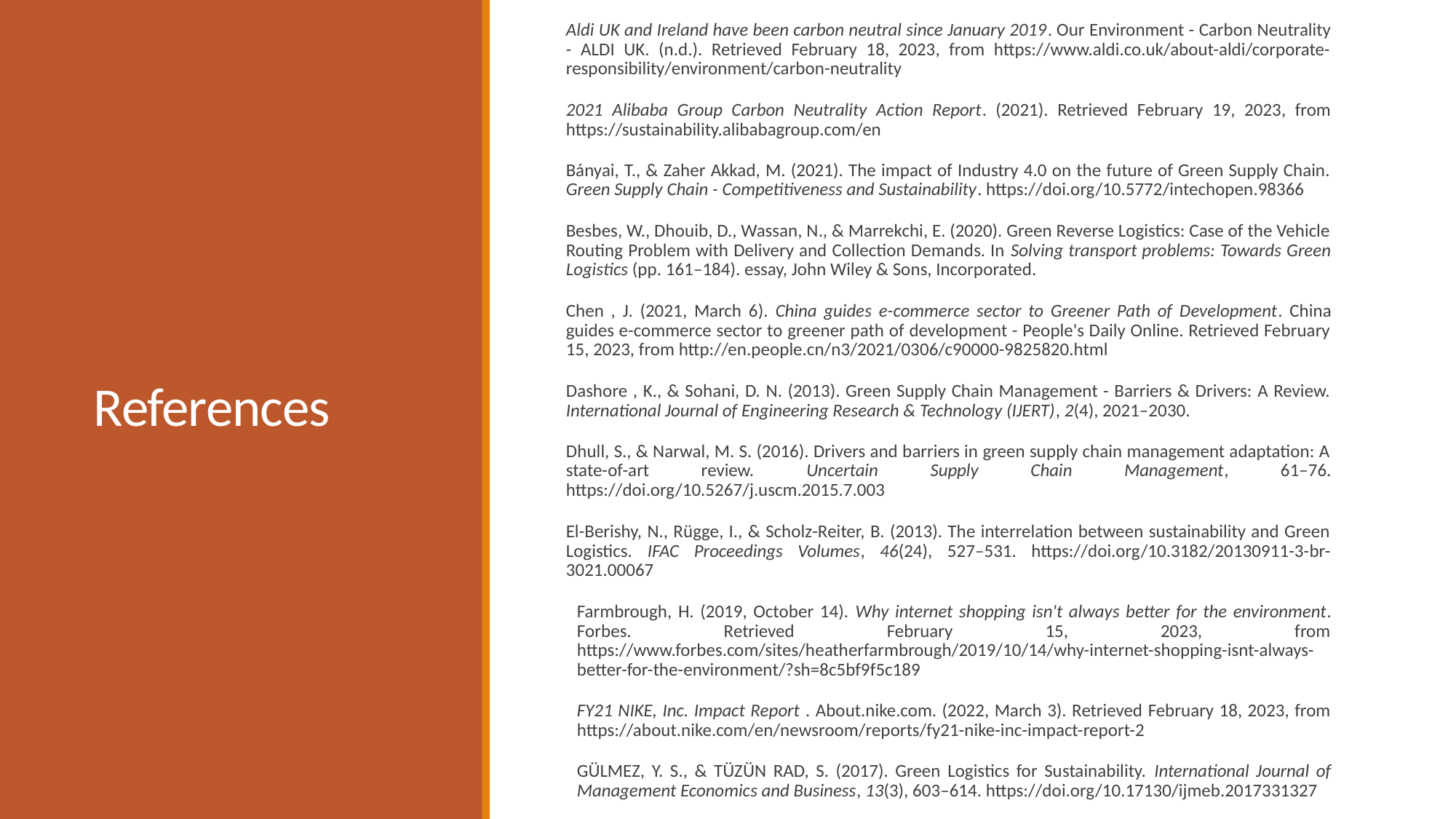

Aldi UK and Ireland have been carbon neutral since January 2019. Our Environment - Carbon Neutrality - ALDI UK. (n.d.). Retrieved February 18, 2023, from https://www.aldi.co.uk/about-aldi/corporate-responsibility/environment/carbon-neutrality
2021 Alibaba Group Carbon Neutrality Action Report. (2021). Retrieved February 19, 2023, from https://sustainability.alibabagroup.com/en
Bányai, T., & Zaher Akkad, M. (2021). The impact of Industry 4.0 on the future of Green Supply Chain. Green Supply Chain - Competitiveness and Sustainability. https://doi.org/10.5772/intechopen.98366
Besbes, W., Dhouib, D., Wassan, N., & Marrekchi, E. (2020). Green Reverse Logistics: Case of the Vehicle Routing Problem with Delivery and Collection Demands. In Solving transport problems: Towards Green Logistics (pp. 161–184). essay, John Wiley & Sons, Incorporated.
Chen , J. (2021, March 6). China guides e-commerce sector to Greener Path of Development. China guides e-commerce sector to greener path of development - People's Daily Online. Retrieved February 15, 2023, from http://en.people.cn/n3/2021/0306/c90000-9825820.html
Dashore , K., & Sohani, D. N. (2013). Green Supply Chain Management - Barriers & Drivers: A Review. International Journal of Engineering Research & Technology (IJERT), 2(4), 2021–2030.
Dhull, S., & Narwal, M. S. (2016). Drivers and barriers in green supply chain management adaptation: A state-of-art review. Uncertain Supply Chain Management, 61–76. https://doi.org/10.5267/j.uscm.2015.7.003
El-Berishy, N., Rügge, I., & Scholz-Reiter, B. (2013). The interrelation between sustainability and Green Logistics. IFAC Proceedings Volumes, 46(24), 527–531. https://doi.org/10.3182/20130911-3-br-3021.00067
Farmbrough, H. (2019, October 14). Why internet shopping isn't always better for the environment. Forbes. Retrieved February 15, 2023, from https://www.forbes.com/sites/heatherfarmbrough/2019/10/14/why-internet-shopping-isnt-always-better-for-the-environment/?sh=8c5bf9f5c189
FY21 NIKE, Inc. Impact Report . About.nike.com. (2022, March 3). Retrieved February 18, 2023, from https://about.nike.com/en/newsroom/reports/fy21-nike-inc-impact-report-2
GÜLMEZ, Y. S., & TÜZÜN RAD, S. (2017). Green Logistics for Sustainability. International Journal of Management Economics and Business, 13(3), 603–614. https://doi.org/10.17130/ijmeb.2017331327

# References